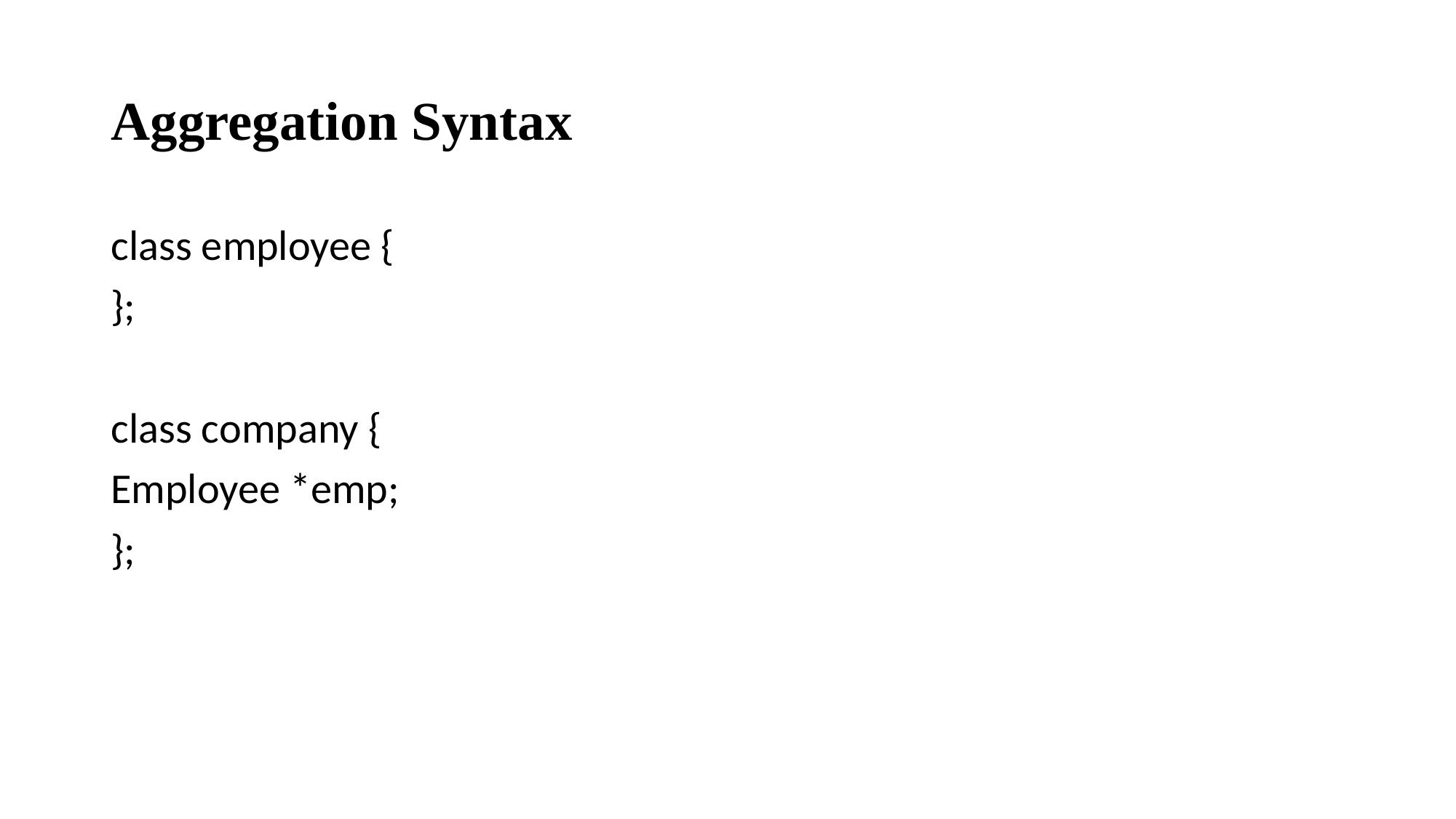

# Aggregation Syntax
class employee {
};

class company {
Employee *emp;
};